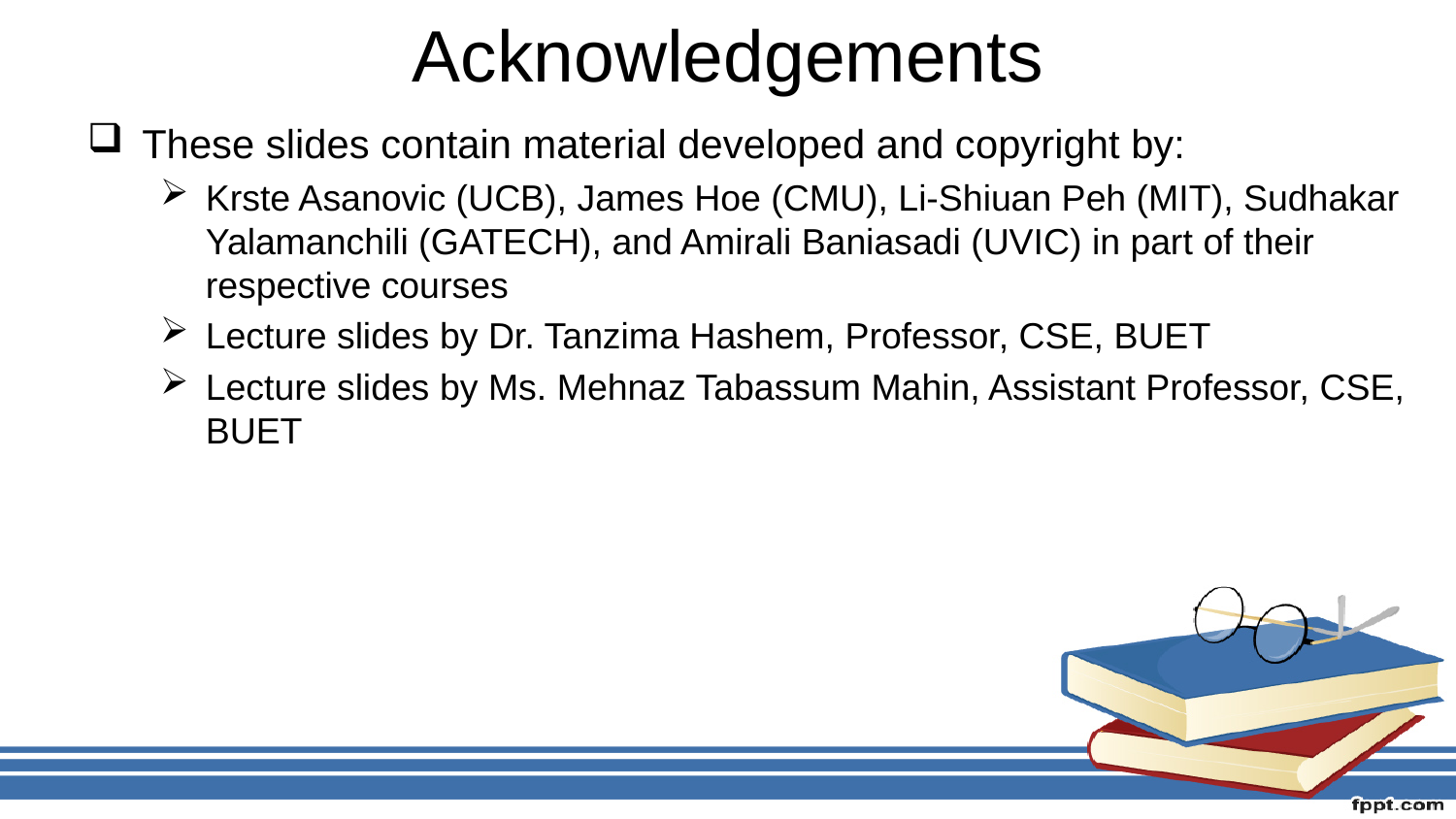

# Acknowledgements
These slides contain material developed and copyright by:
Krste Asanovic (UCB), James Hoe (CMU), Li-Shiuan Peh (MIT), Sudhakar Yalamanchili (GATECH), and Amirali Baniasadi (UVIC) in part of their respective courses
Lecture slides by Dr. Tanzima Hashem, Professor, CSE, BUET
Lecture slides by Ms. Mehnaz Tabassum Mahin, Assistant Professor, CSE, BUET